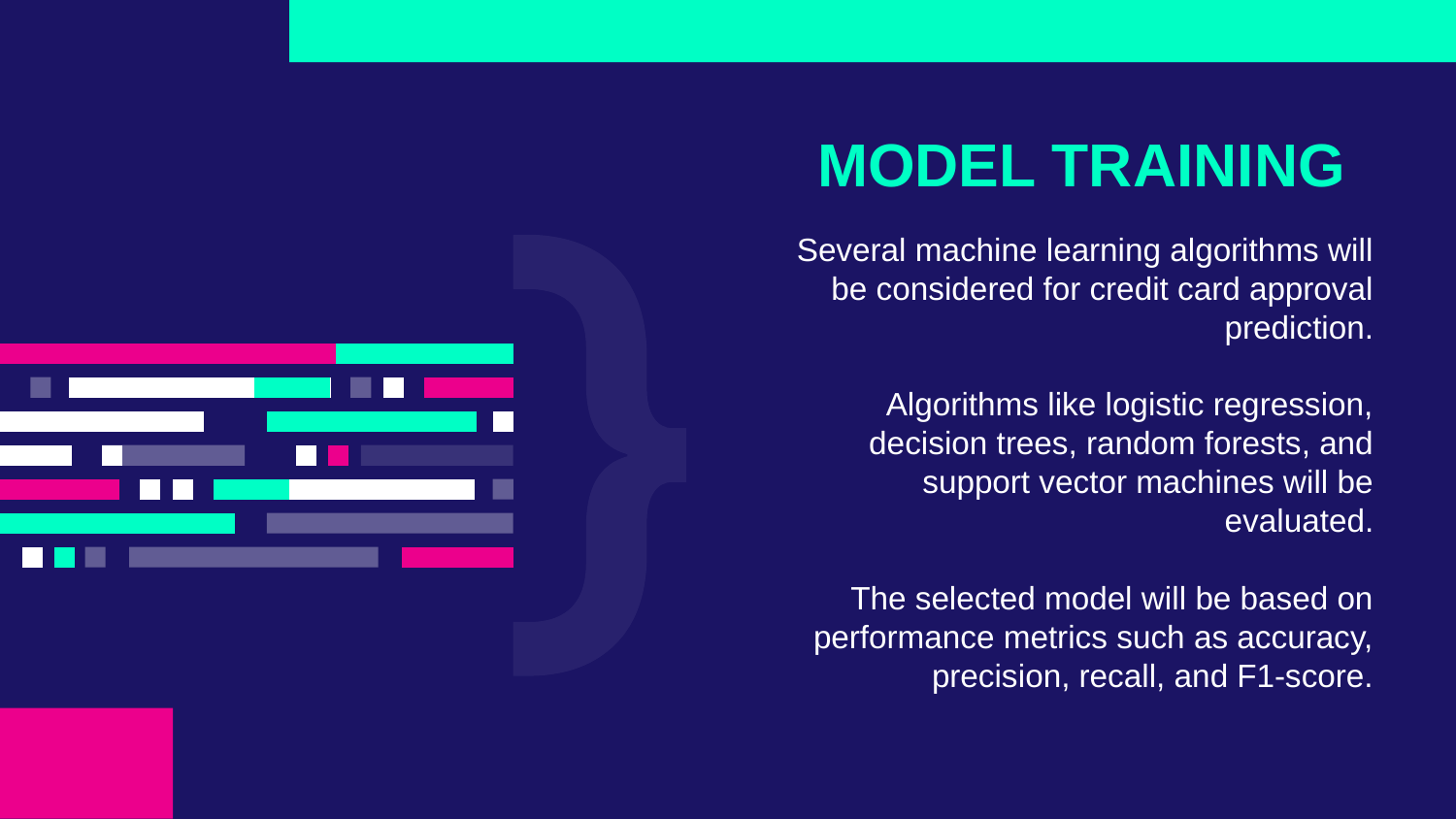

# MODEL TRAINING
Several machine learning algorithms will be considered for credit card approval prediction.

Algorithms like logistic regression, decision trees, random forests, and support vector machines will be evaluated.

The selected model will be based on performance metrics such as accuracy, precision, recall, and F1-score.